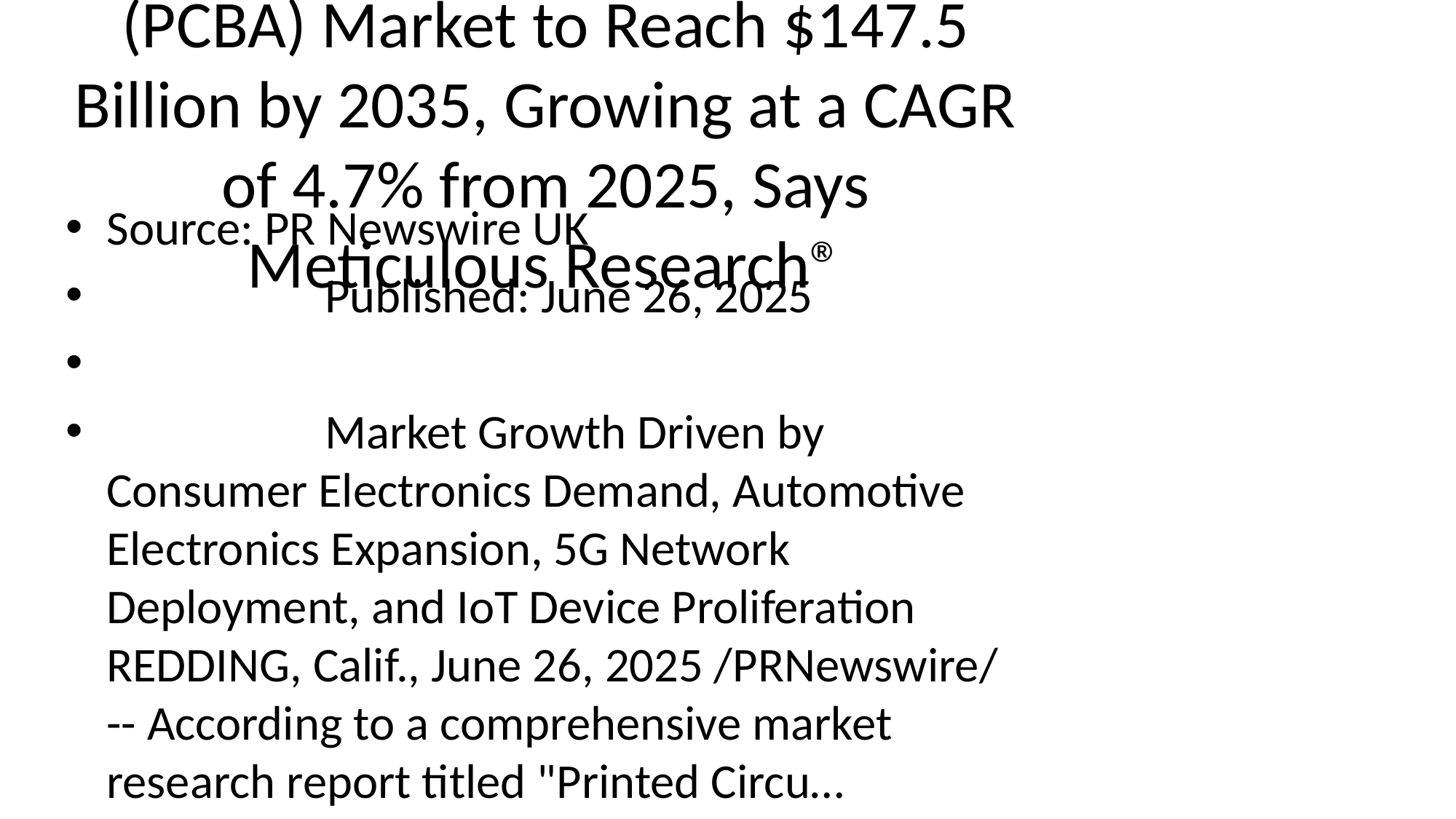

# Printed Circuit Board Assembly (PCBA) Market to Reach $147.5 Billion by 2035, Growing at a CAGR of 4.7% from 2025, Says Meticulous Research®
Source: PR Newswire UK
                    Published: June 26, 2025

                    Market Growth Driven by Consumer Electronics Demand, Automotive Electronics Expansion, 5G Network Deployment, and IoT Device Proliferation REDDING, Calif., June 26, 2025 /PRNewswire/ -- According to a comprehensive market research report titled "Printed Circu…

                    Market Growth Driven by Consumer Electronics Demand, Automotive Electronics Expansion, 5G Network Deployment, and IoT Device Proliferation _x000D_
REDDING, Calif., June 26, 2025 /PRNewswire/ -- According t… [+10770 chars]